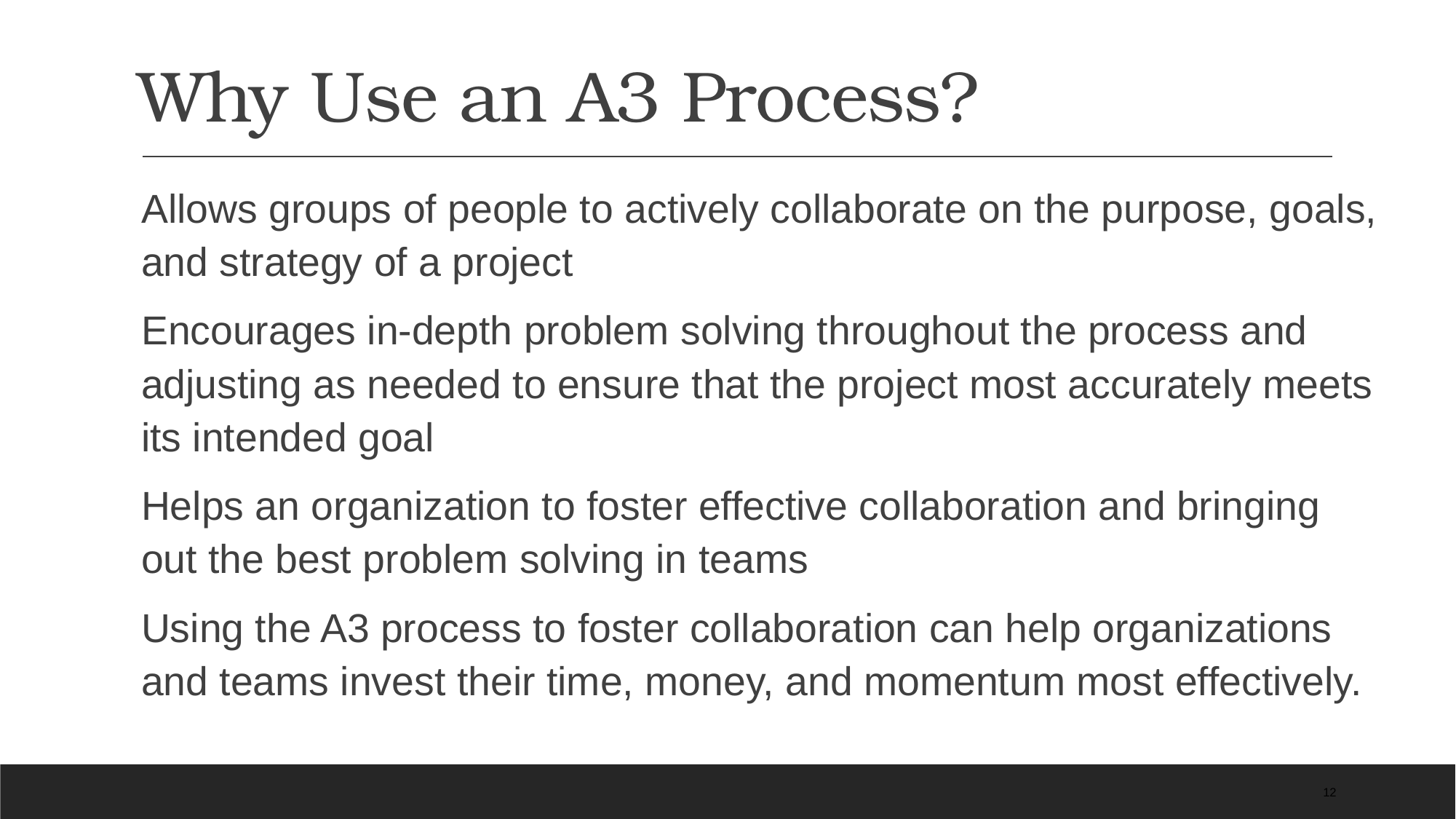

# Why Use an A3 Process?
Allows groups of people to actively collaborate on the purpose, goals, and strategy of a project
Encourages in-depth problem solving throughout the process and adjusting as needed to ensure that the project most accurately meets its intended goal
Helps an organization to foster effective collaboration and bringing out the best problem solving in teams
Using the A3 process to foster collaboration can help organizations and teams invest their time, money, and momentum most effectively.
12